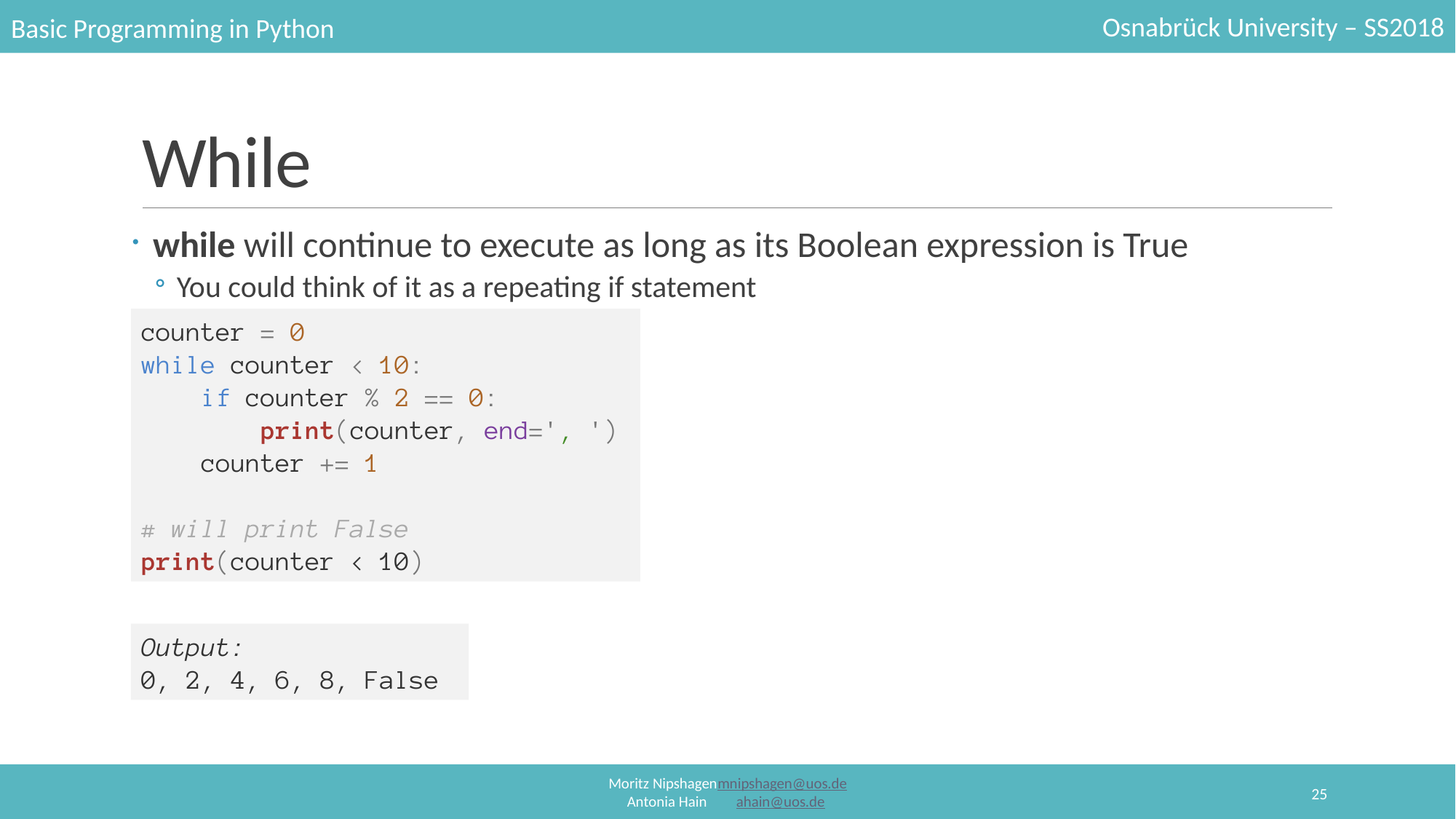

# While
while will continue to execute as long as its Boolean expression is True
You could think of it as a repeating if statement
counter = 0
while counter < 10:
    if counter % 2 == 0:
        print(counter, end=', ')
    counter += 1
# will print False
print(counter < 10)
Output:
0, 2, 4, 6, 8, False
25